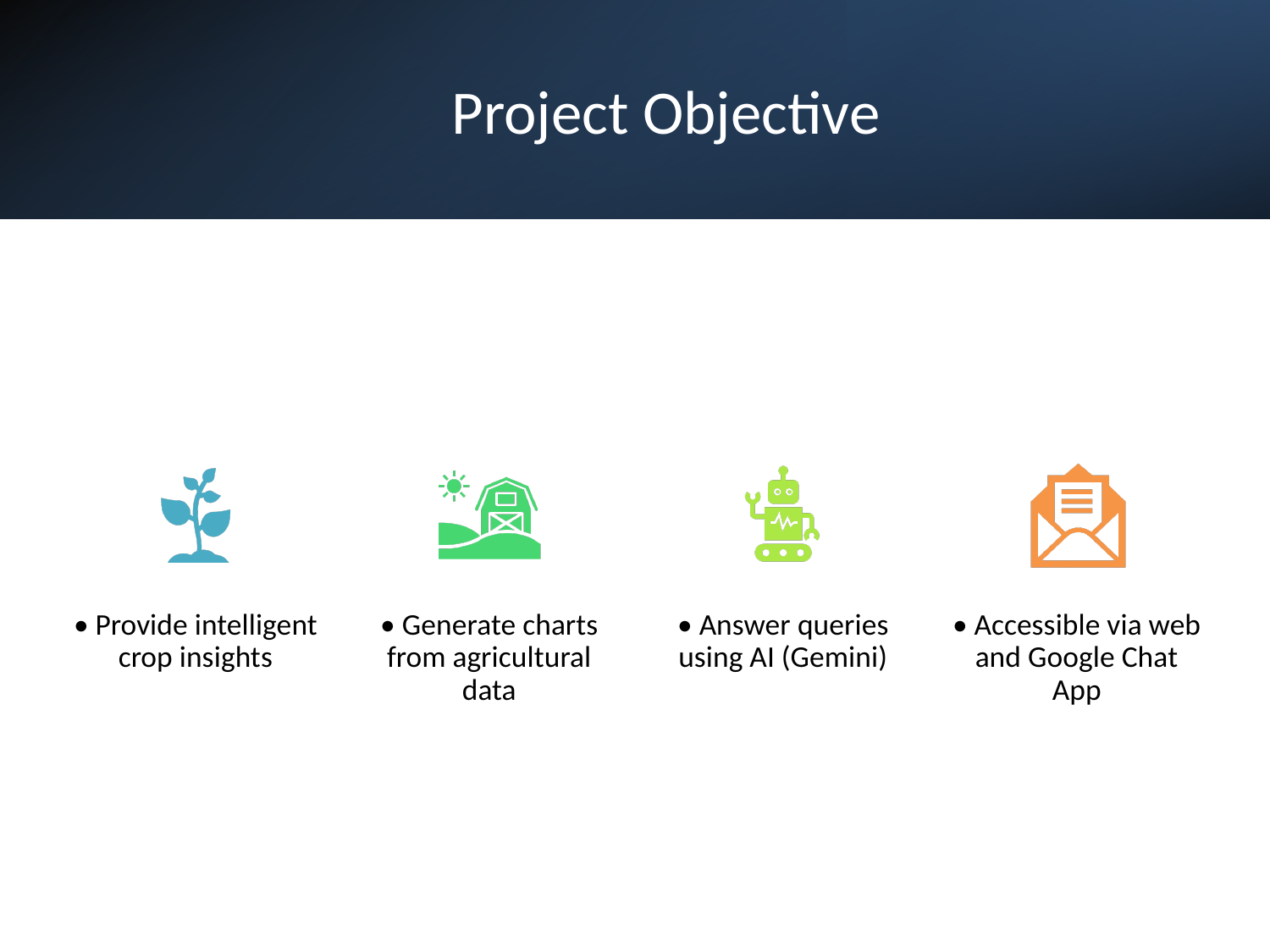

# Project Objective
• Provide intelligent crop insights
• Generate charts from agricultural data
• Answer queries using AI (Gemini)
• Accessible via web and Google Chat App